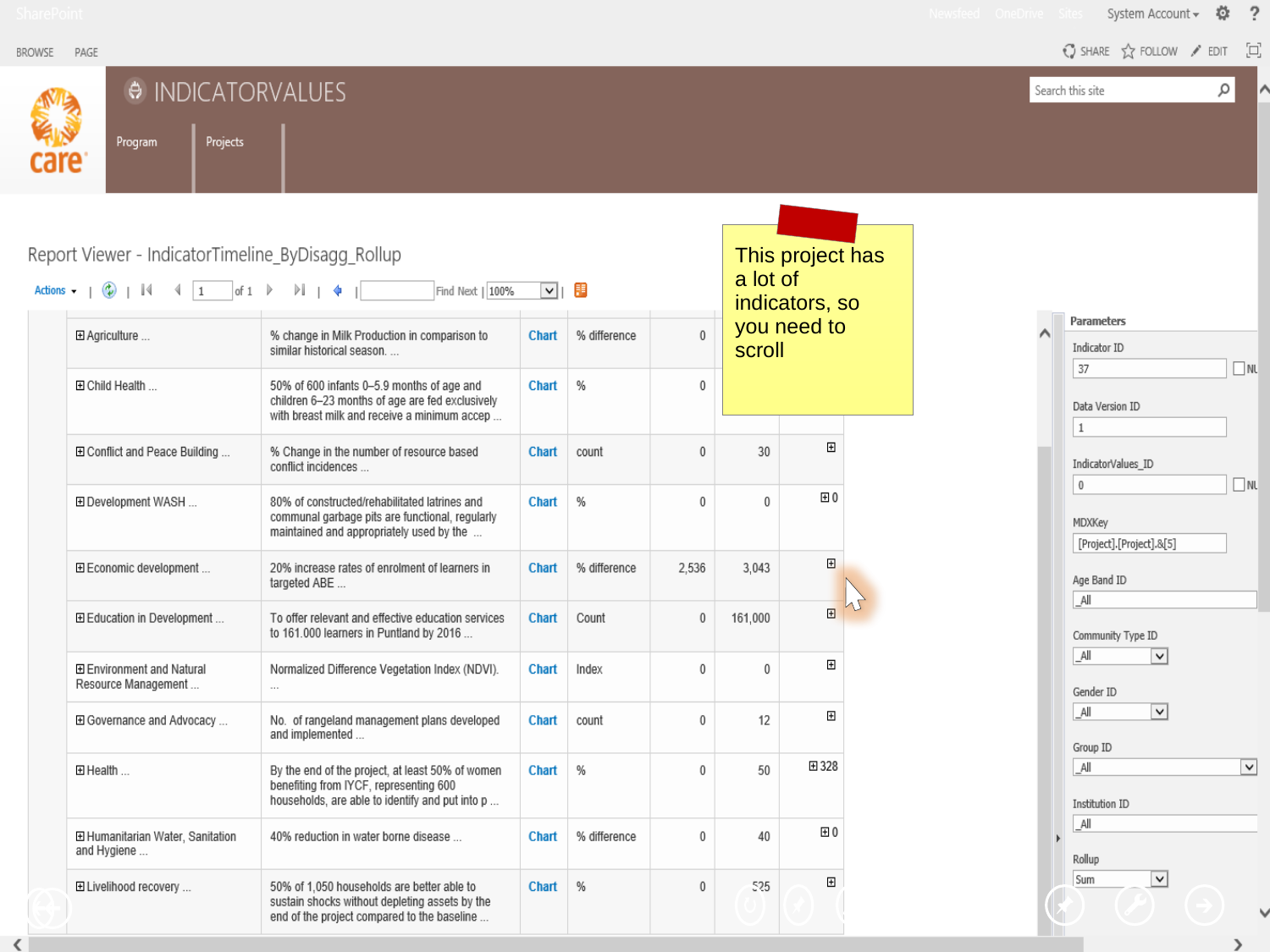

This project has a lot of indicators, so you need to scroll